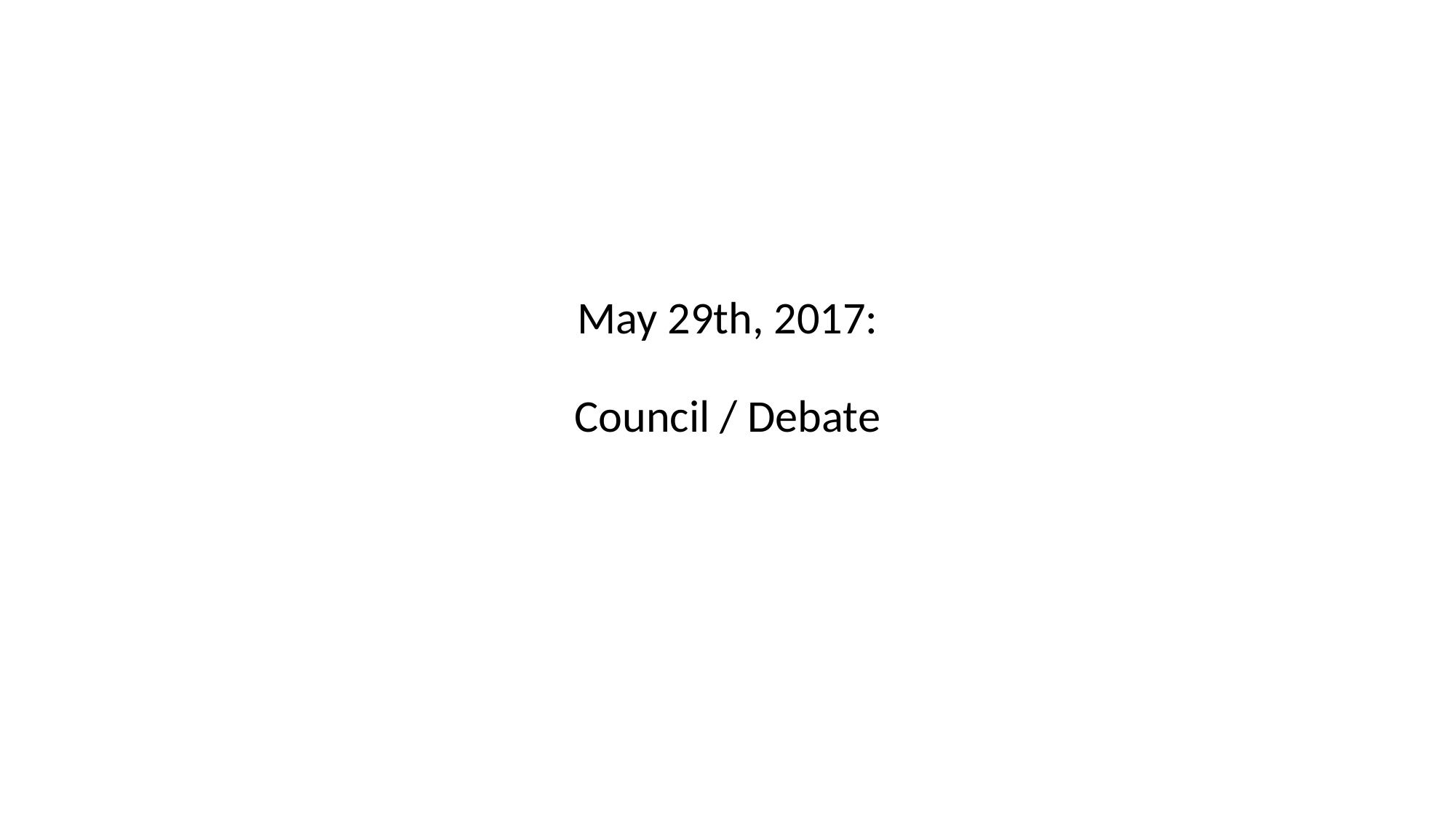

# May 29th, 2017: Council / Debate